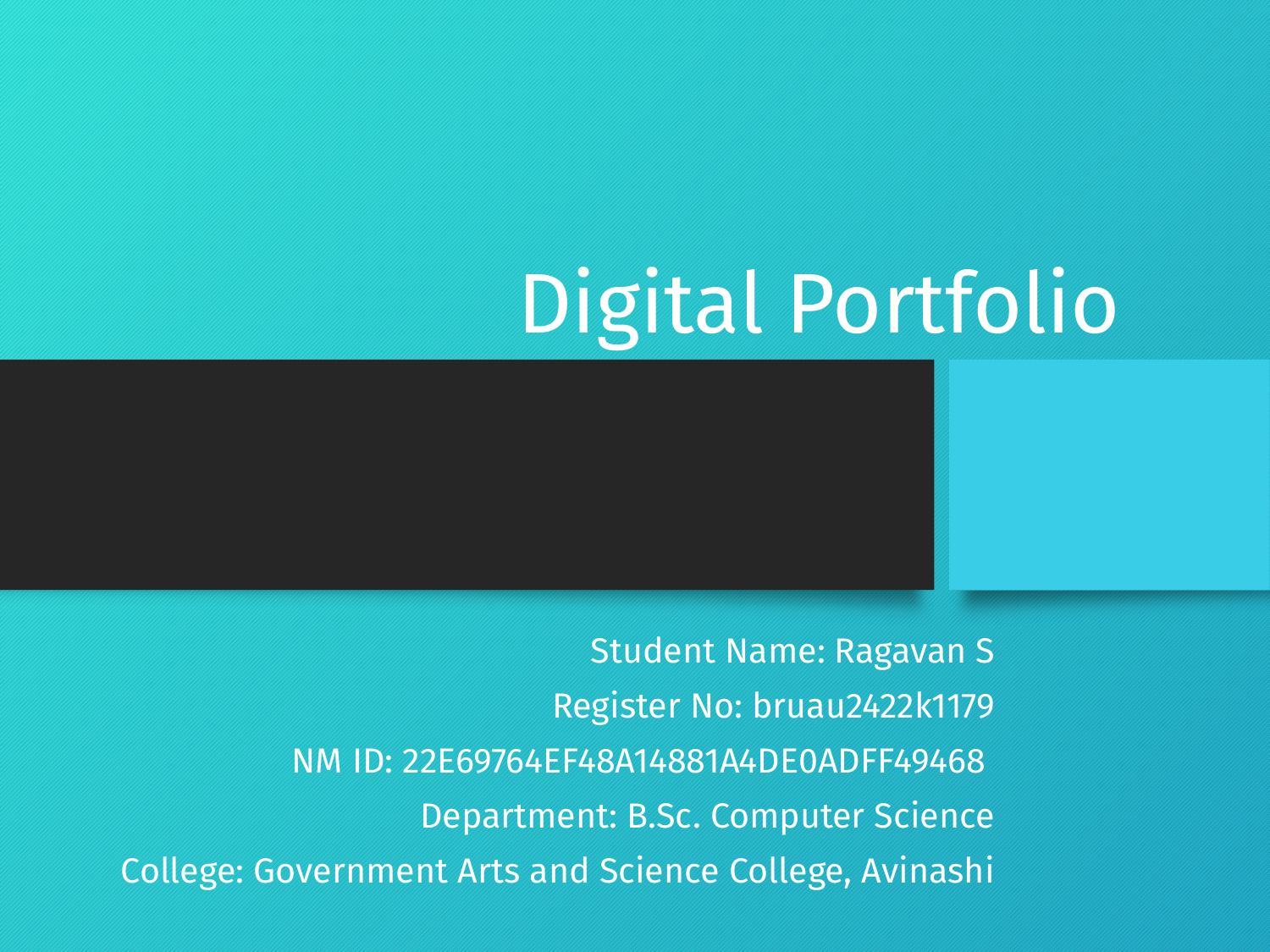

# Digital Portfolio
Student Name: Ragavan S
Register No: bruau2422k1179
 NM ID: 22E69764EF48A14881A4DE0ADFF49468
Department: B.Sc. Computer Science
College: Government Arts and Science College, Avinashi